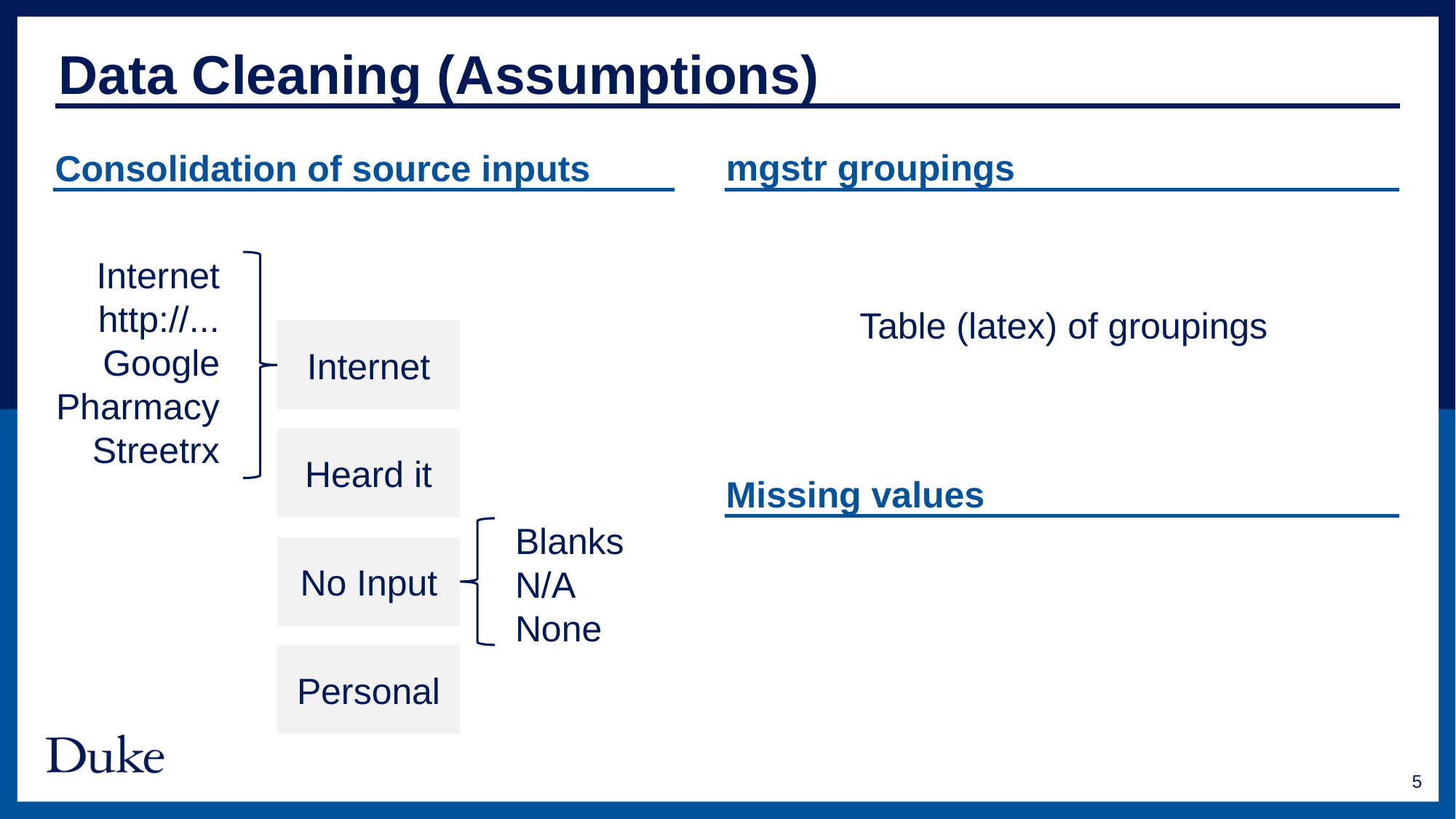

Data Cleaning (Assumptions)
mgstr groupings
Consolidation of source inputs
Internet
http://...
Google
Pharmacy
Streetrx

Table (latex) of groupings
Internet
Heard it
Missing values
Blanks
N/A
None

No Input
Personal
5